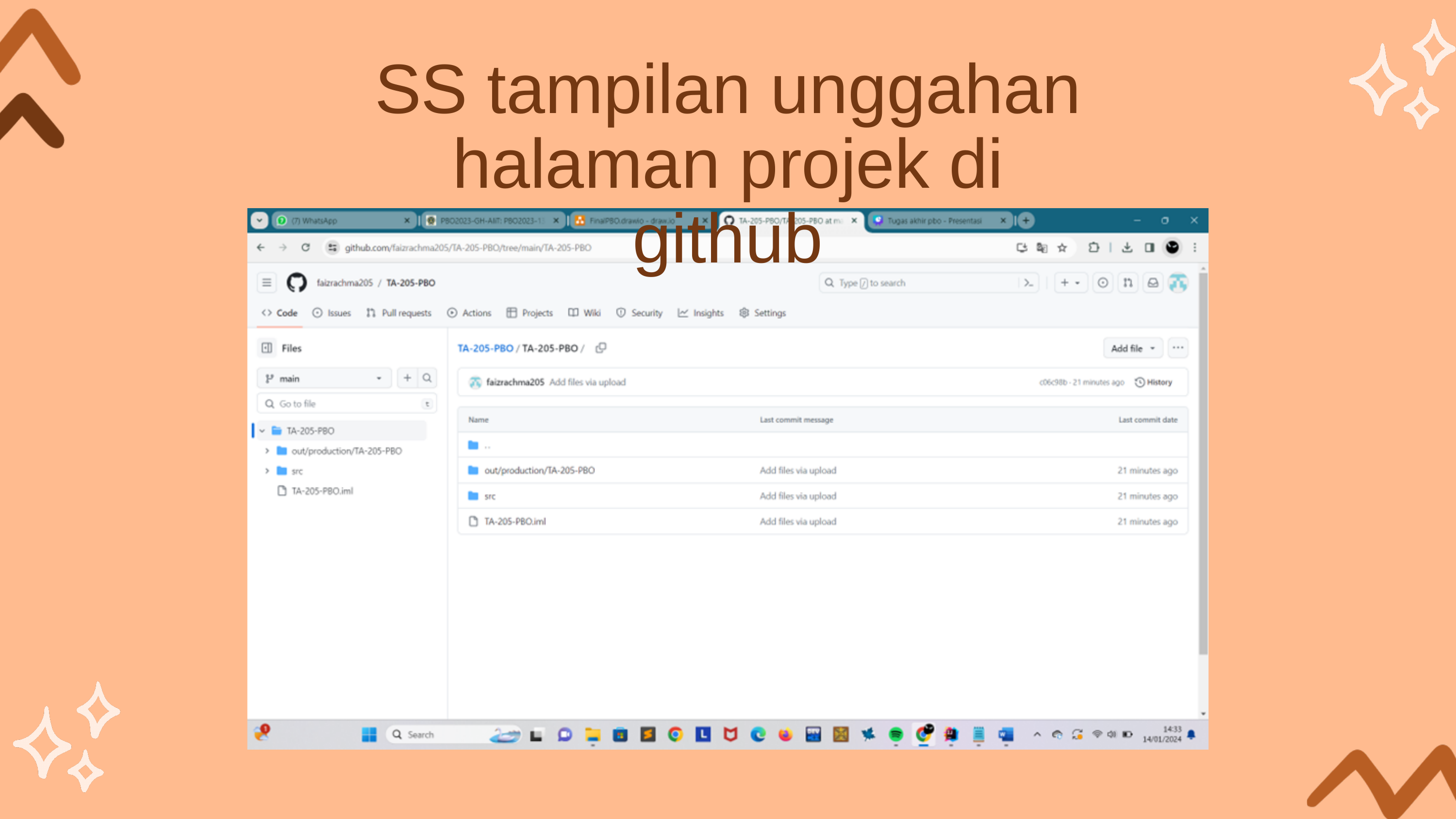

SS tampilan unggahan halaman projek di github